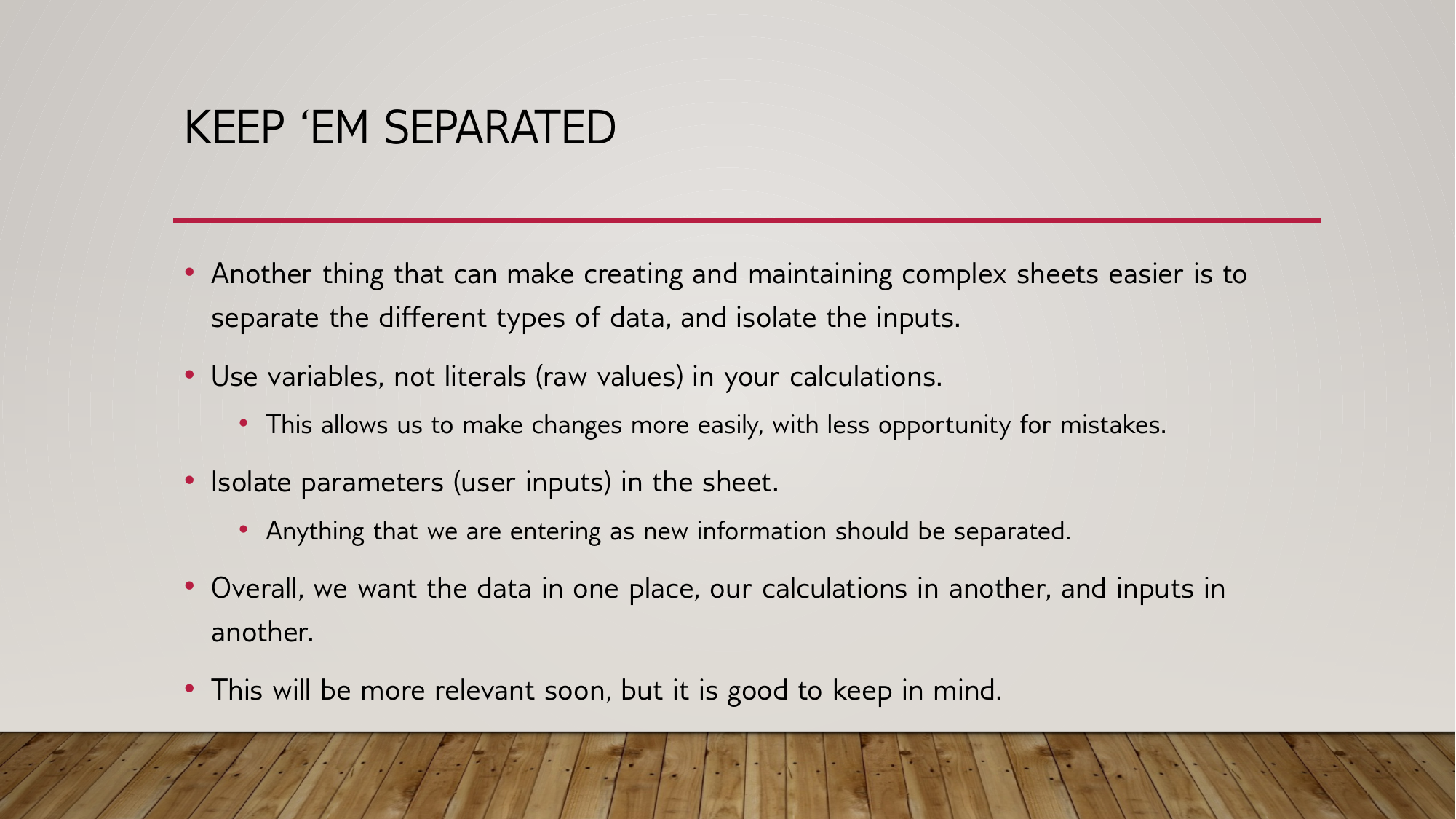

# Keep ‘em Separated
Another thing that can make creating and maintaining complex sheets easier is to separate the different types of data, and isolate the inputs.
Use variables, not literals (raw values) in your calculations.
This allows us to make changes more easily, with less opportunity for mistakes.
Isolate parameters (user inputs) in the sheet.
Anything that we are entering as new information should be separated.
Overall, we want the data in one place, our calculations in another, and inputs in another.
This will be more relevant soon, but it is good to keep in mind.